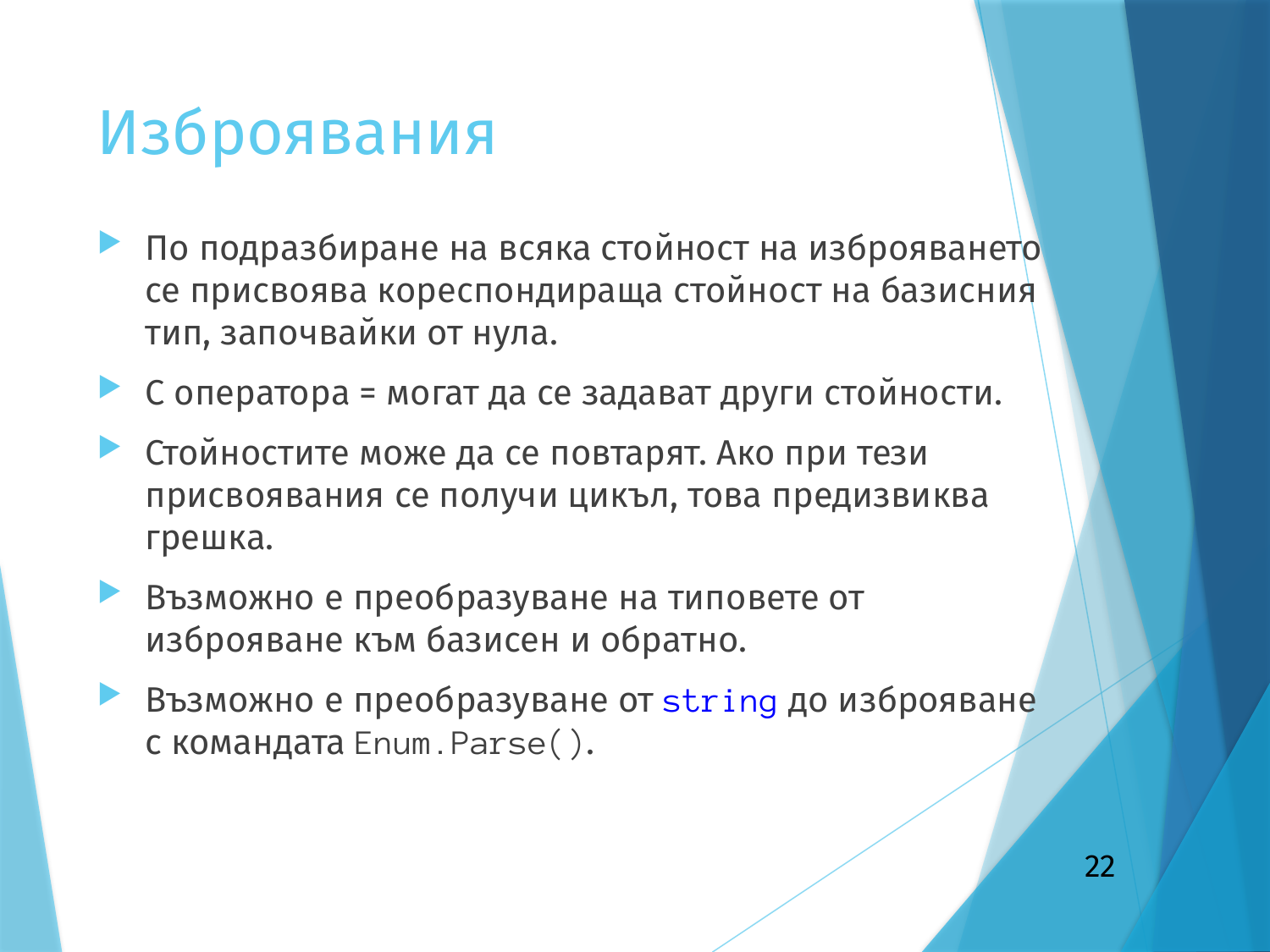

# Изброявания
По подразбиране на всяка стойност на изброяването се присвоява кореспондираща стойност на базисния тип, започвайки от нула.
С оператора = могат да се задават други стойности.
Стойностите може да се повтарят. Ако при тези присвоявания се получи цикъл, това предизвиква грешка.
Възможно е преобразуване на типовете от изброяване към базисен и обратно.
Възможно е преобразуване от string до изброяване с командата Enum.Parse().
22